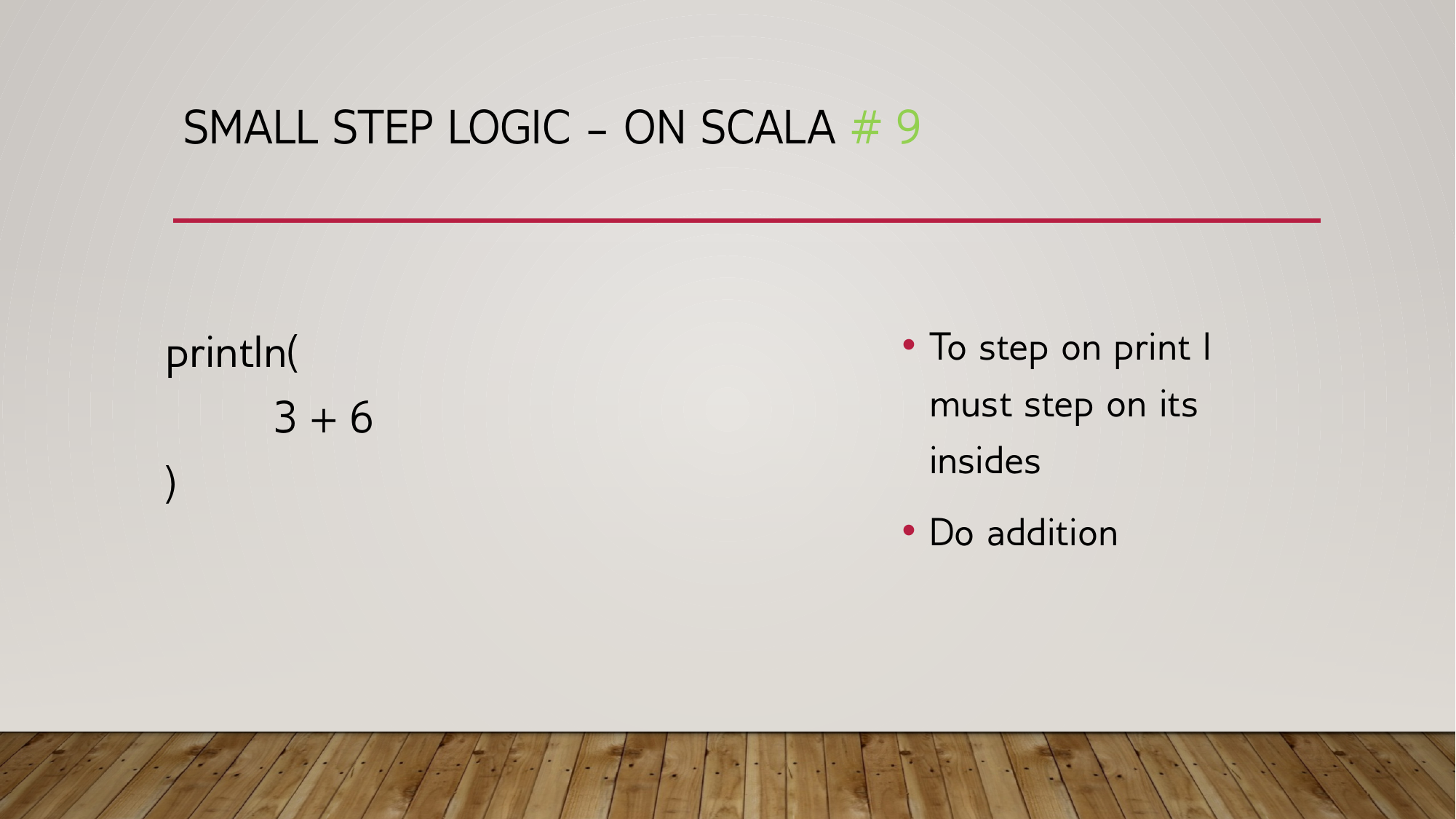

# Small step logic – on Scala # 9
println(
	3 + 6
)
To step on print I must step on its insides
Do addition